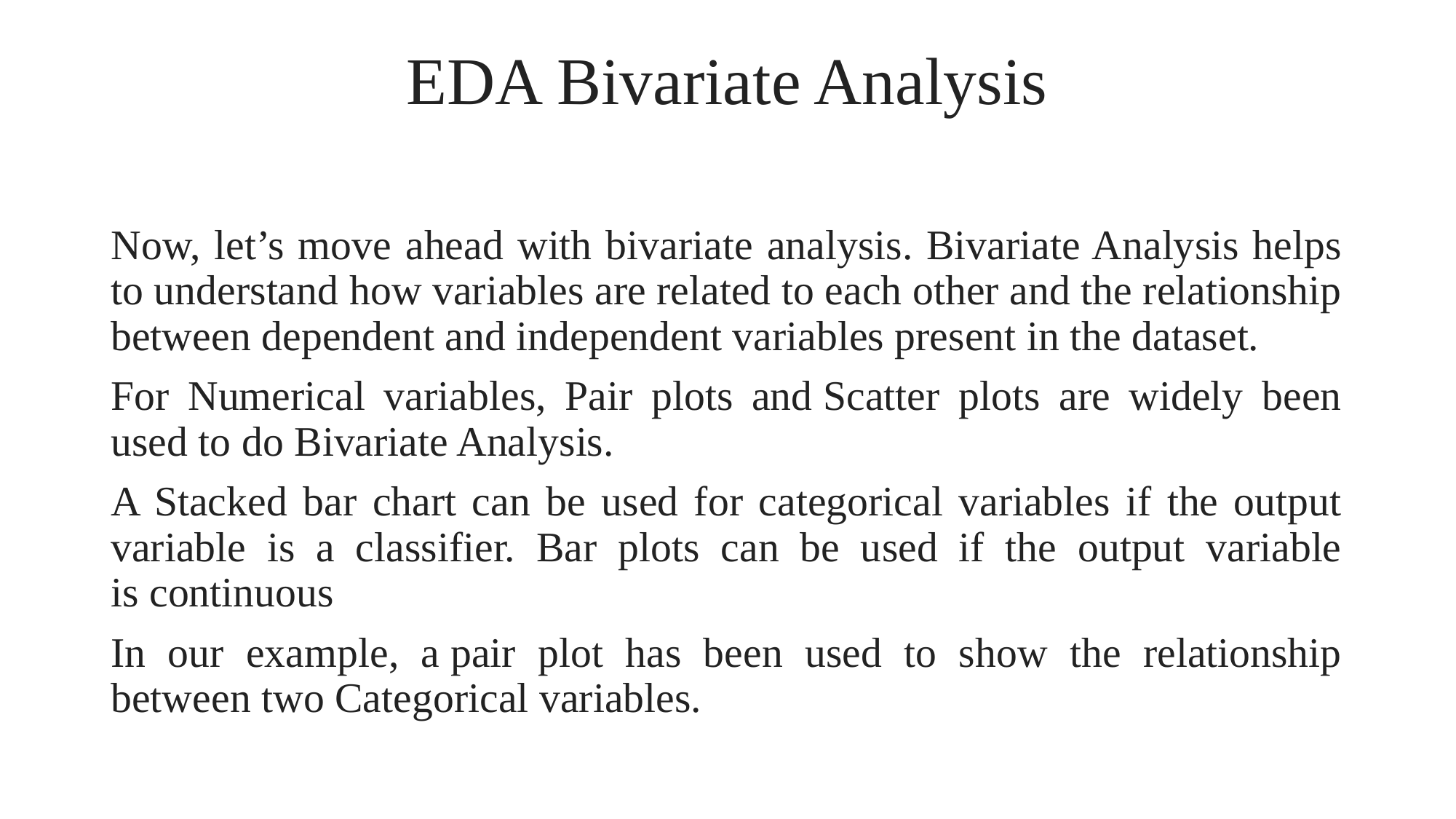

# EDA Bivariate Analysis
Now, let’s move ahead with bivariate analysis. Bivariate Analysis helps to understand how variables are related to each other and the relationship between dependent and independent variables present in the dataset.
For Numerical variables, Pair plots and Scatter plots are widely been used to do Bivariate Analysis.
A Stacked bar chart can be used for categorical variables if the output variable is a classifier. Bar plots can be used if the output variable is continuous
In our example, a pair plot has been used to show the relationship between two Categorical variables.